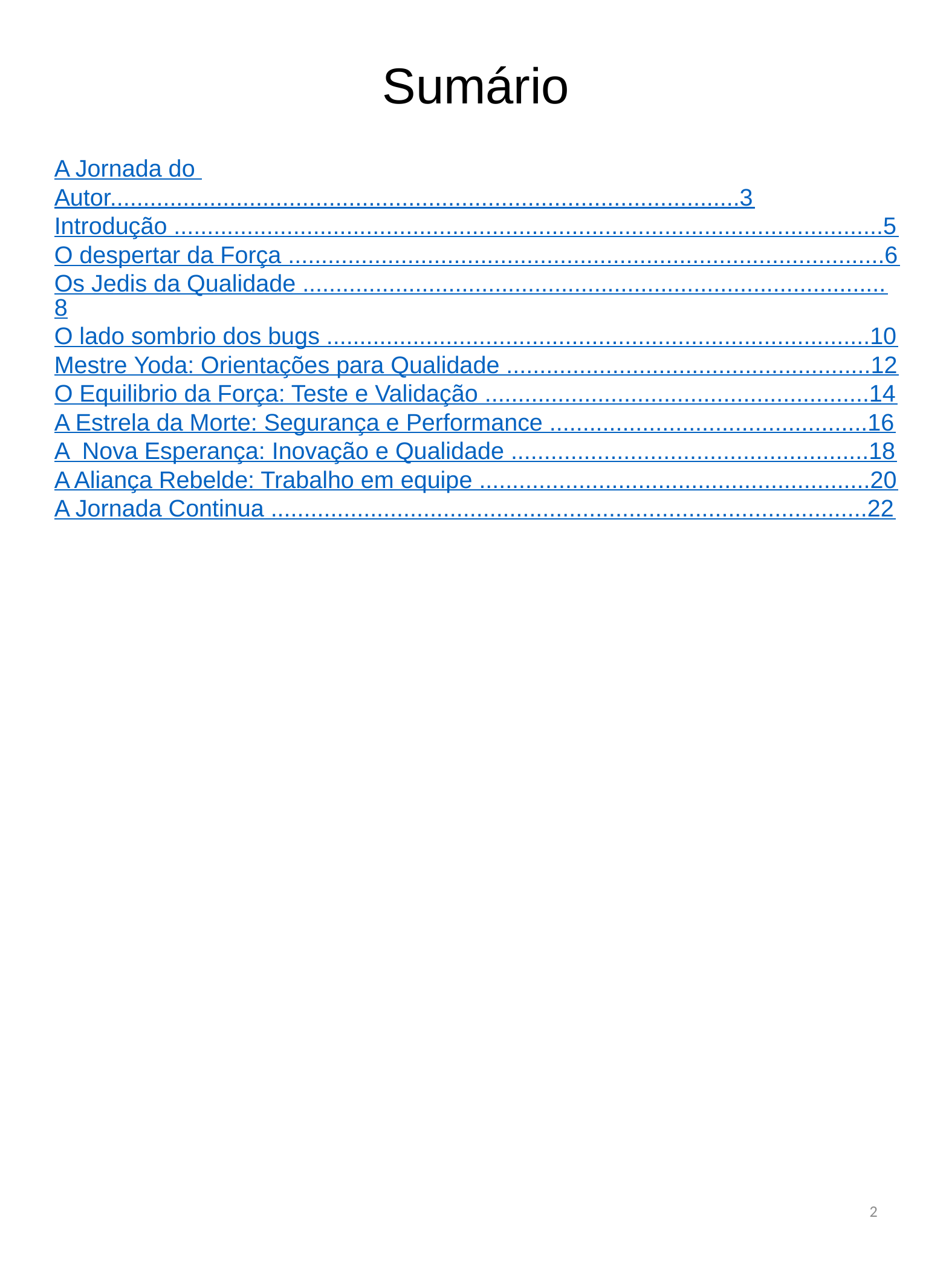

Sumário

A Jornada do Autor...............................................................................................3
Introdução ...........................................................................................................5
O despertar da Força ..........................................................................................6
Os Jedis da Qualidade ........................................................................................8
O lado sombrio dos bugs ..................................................................................10
Mestre Yoda: Orientações para Qualidade .......................................................12
O Equilibrio da Força: Teste e Validação ..........................................................14
A Estrela da Morte: Segurança e Performance ................................................16
A  Nova Esperança: Inovação e Qualidade ......................................................18
A Aliança Rebelde: Trabalho em equipe ...........................................................20
A Jornada Continua ..........................................................................................22

2